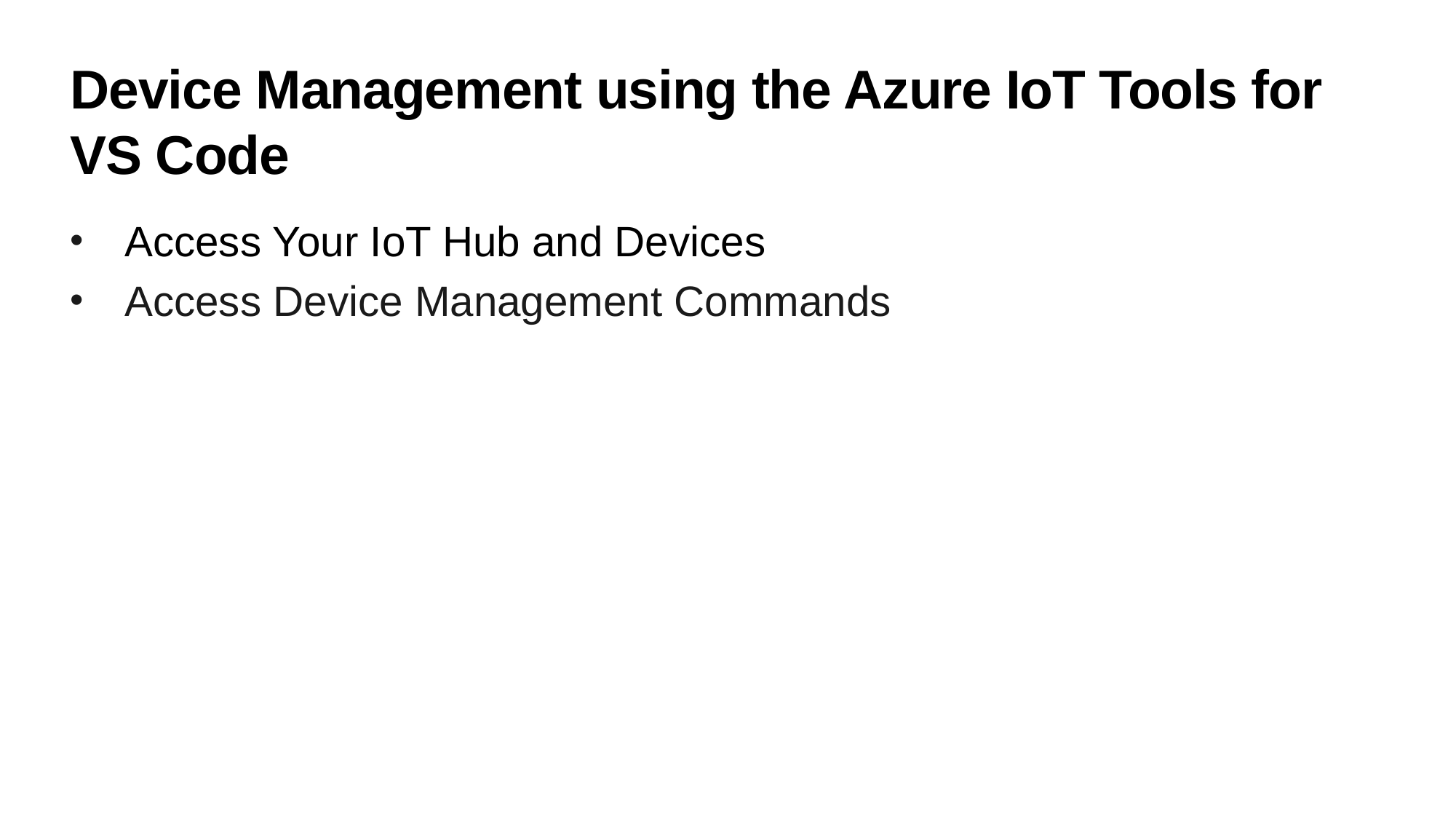

# Device Management using the Azure IoT Tools for VS Code
Access Your IoT Hub and Devices
Access Device Management Commands